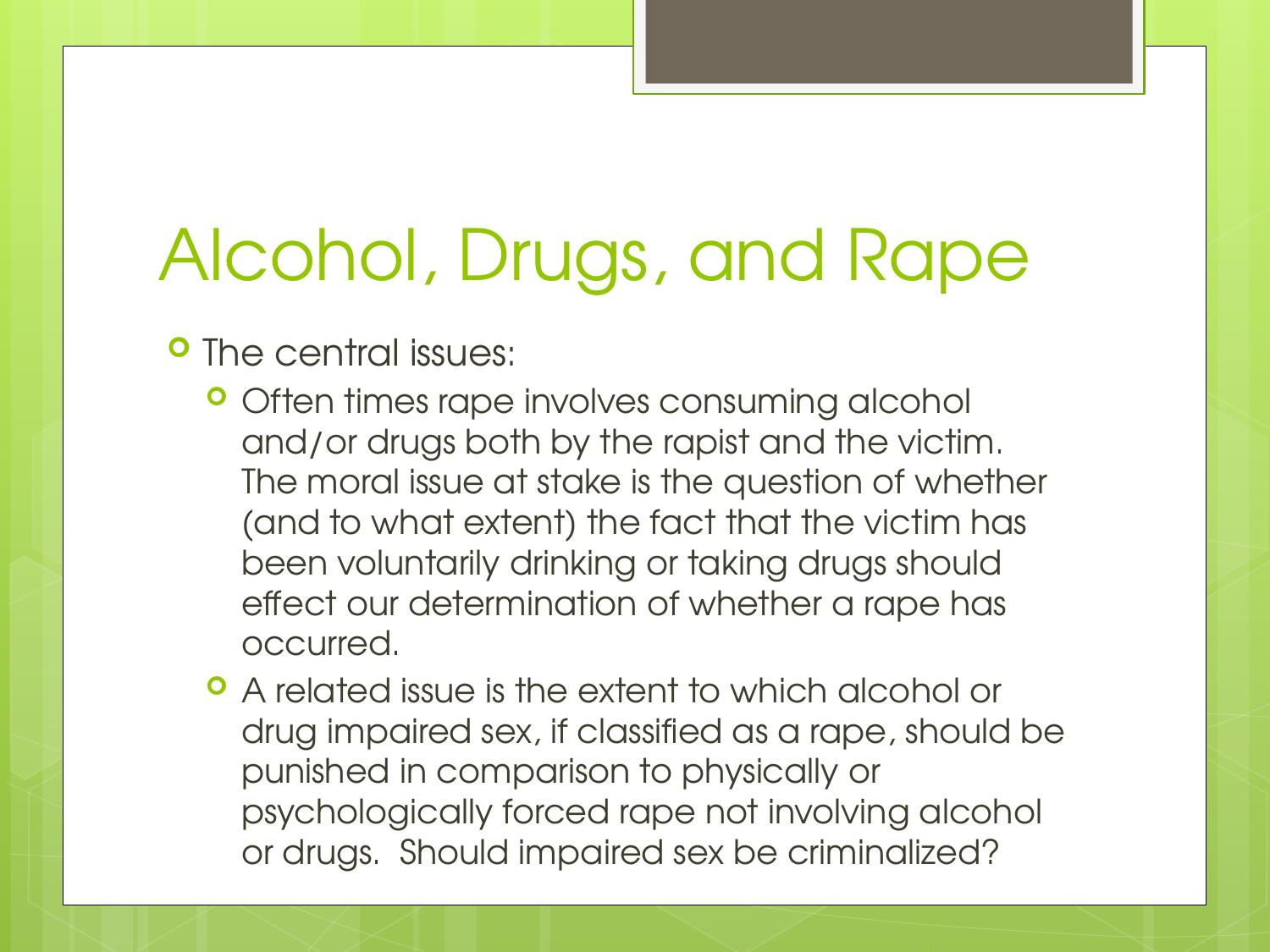

# Alcohol, Drugs, and Rape
The central issues:
Often times rape involves consuming alcohol and/or drugs both by the rapist and the victim.  The moral issue at stake is the question of whether (and to what extent) the fact that the victim has been voluntarily drinking or taking drugs should effect our determination of whether a rape has occurred.
A related issue is the extent to which alcohol or drug impaired sex, if classified as a rape, should be punished in comparison to physically or psychologically forced rape not involving alcohol or drugs.  Should impaired sex be criminalized?